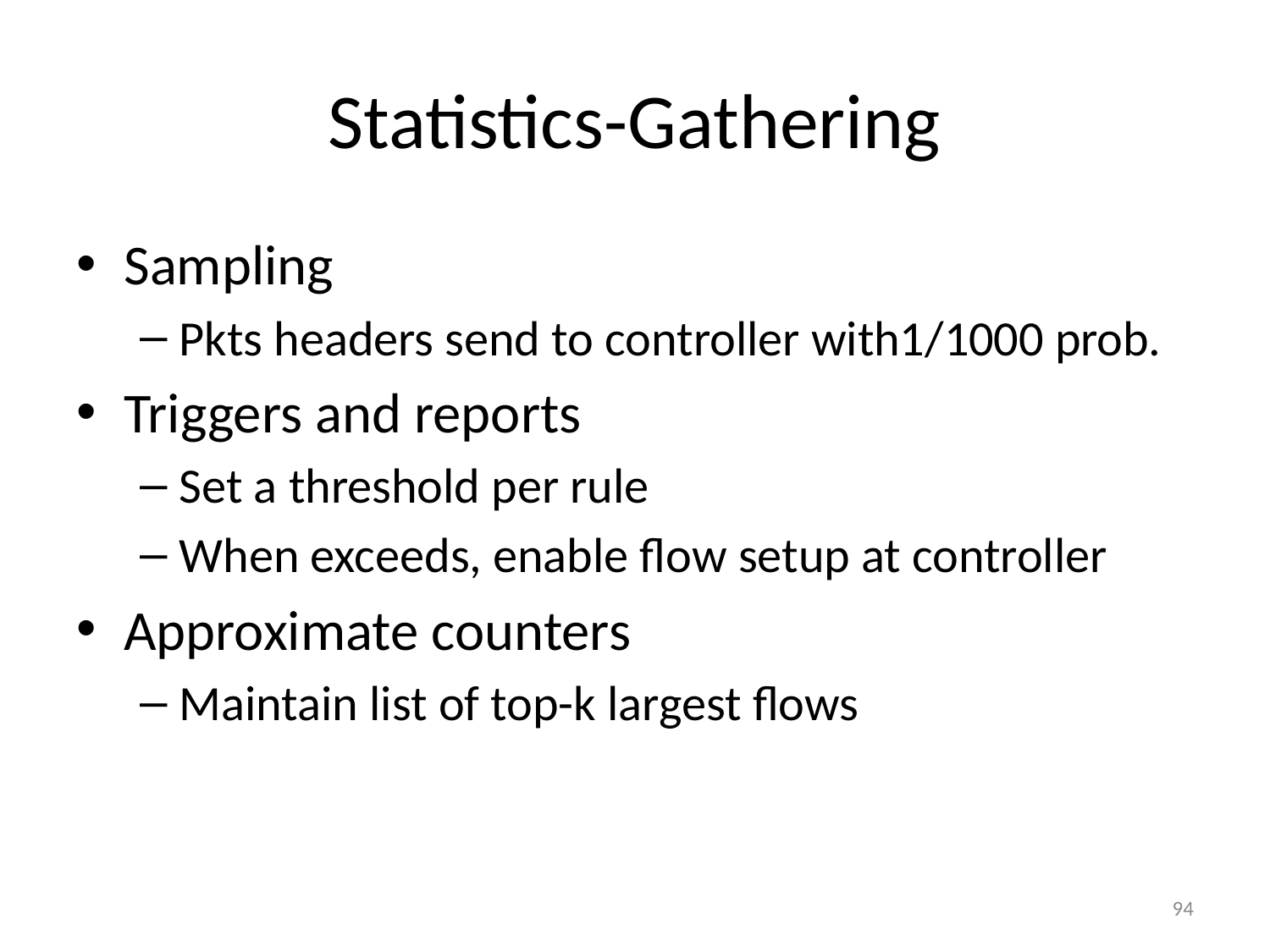

# Statistics-Gathering
Sampling
Pkts headers send to controller with1/1000 prob.
Triggers and reports
Set a threshold per rule
When exceeds, enable flow setup at controller
Approximate counters
Maintain list of top-k largest flows

94